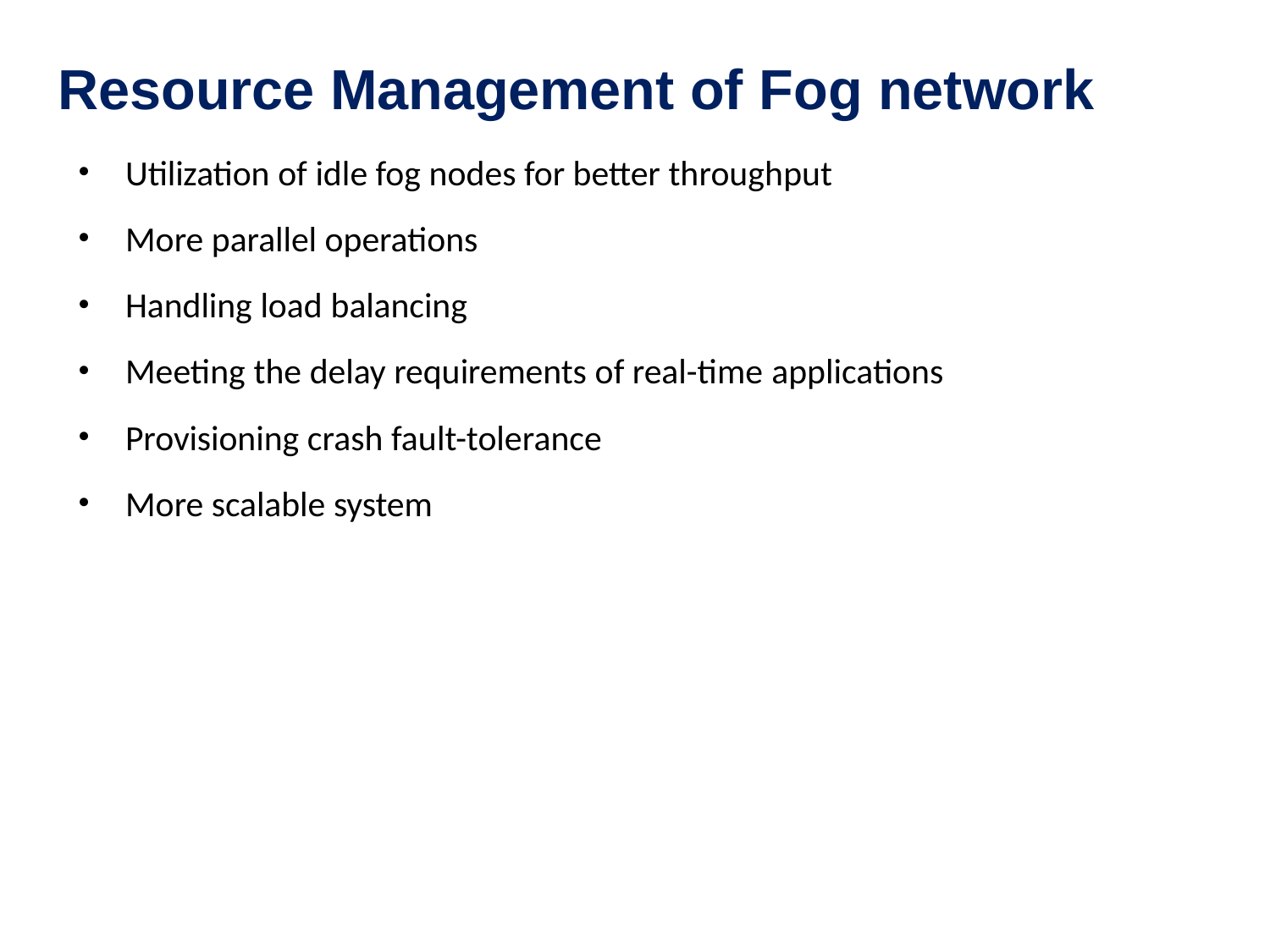

# Resource Management of Fog network
Utilization of idle fog nodes for better throughput
More parallel operations
Handling load balancing
Meeting the delay requirements of real-time applications
Provisioning crash fault-tolerance
More scalable system